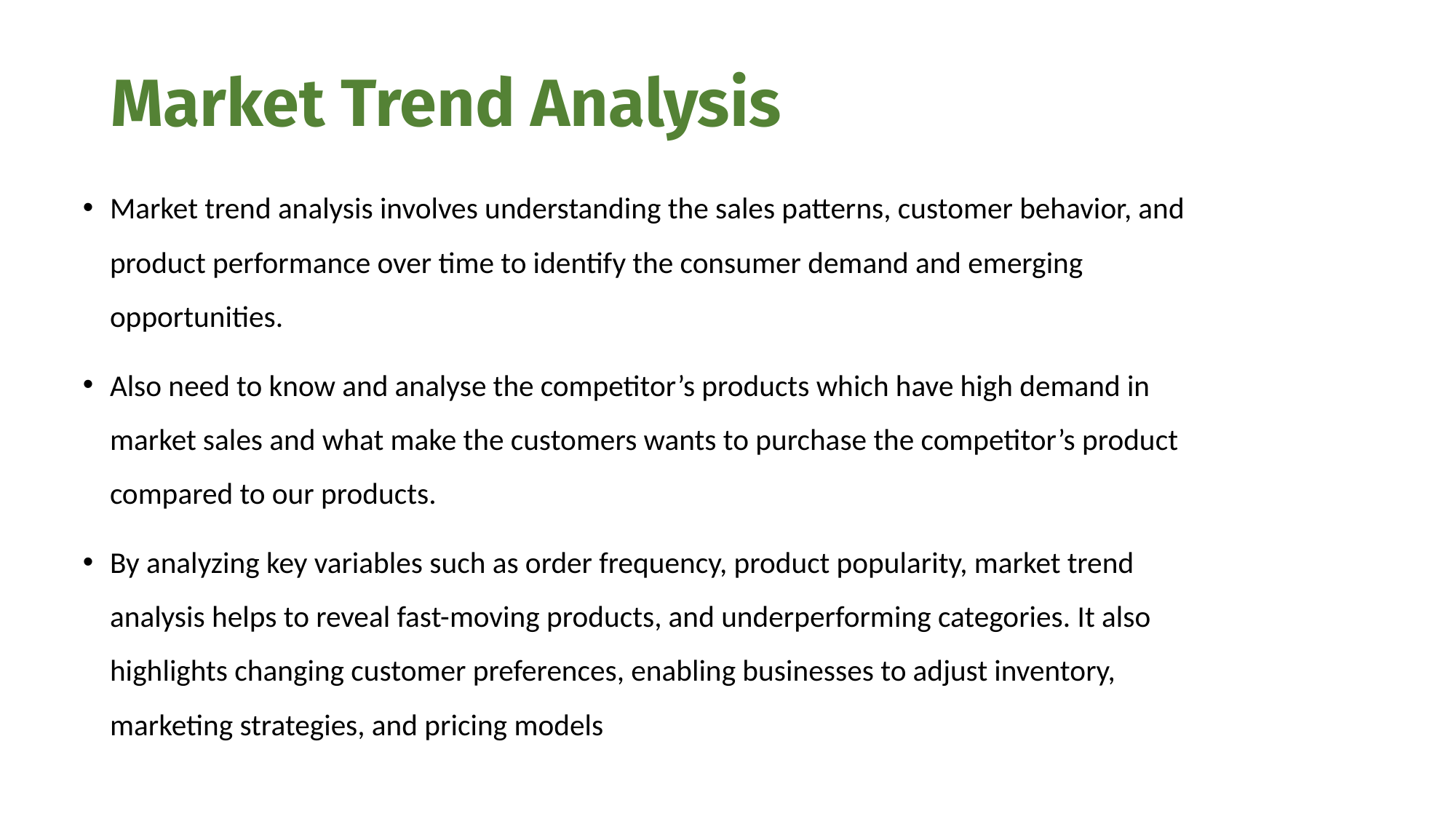

# Market Trend Analysis
Market trend analysis involves understanding the sales patterns, customer behavior, and product performance over time to identify the consumer demand and emerging opportunities.
Also need to know and analyse the competitor’s products which have high demand in market sales and what make the customers wants to purchase the competitor’s product compared to our products.
By analyzing key variables such as order frequency, product popularity, market trend analysis helps to reveal fast-moving products, and underperforming categories. It also highlights changing customer preferences, enabling businesses to adjust inventory, marketing strategies, and pricing models